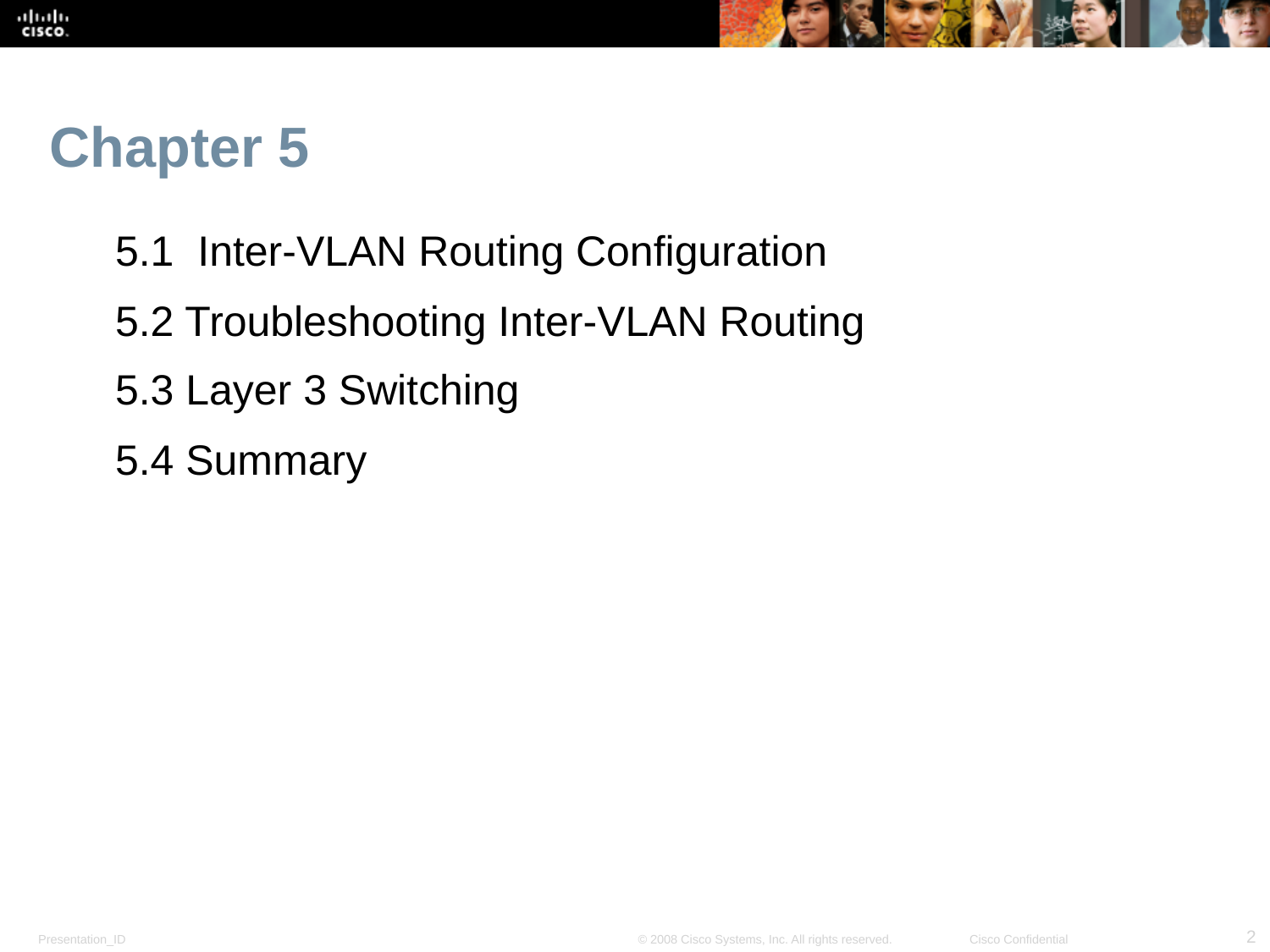

# Chapter 5
5.1  Inter-VLAN Routing Configuration
5.2 Troubleshooting Inter-VLAN Routing
5.3 Layer 3 Switching
5.4 Summary